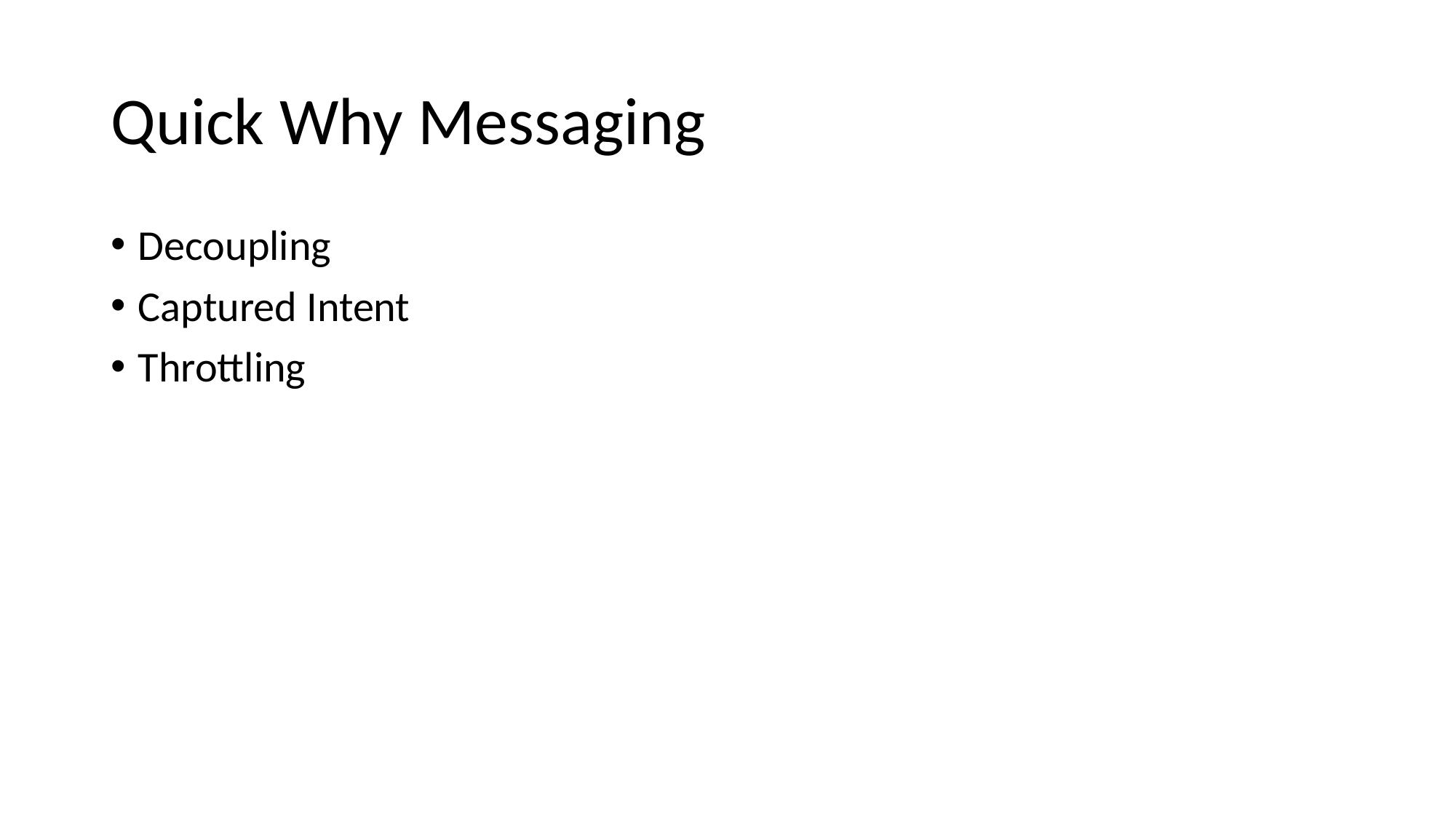

# Quick Why Messaging
Decoupling
Captured Intent
Throttling